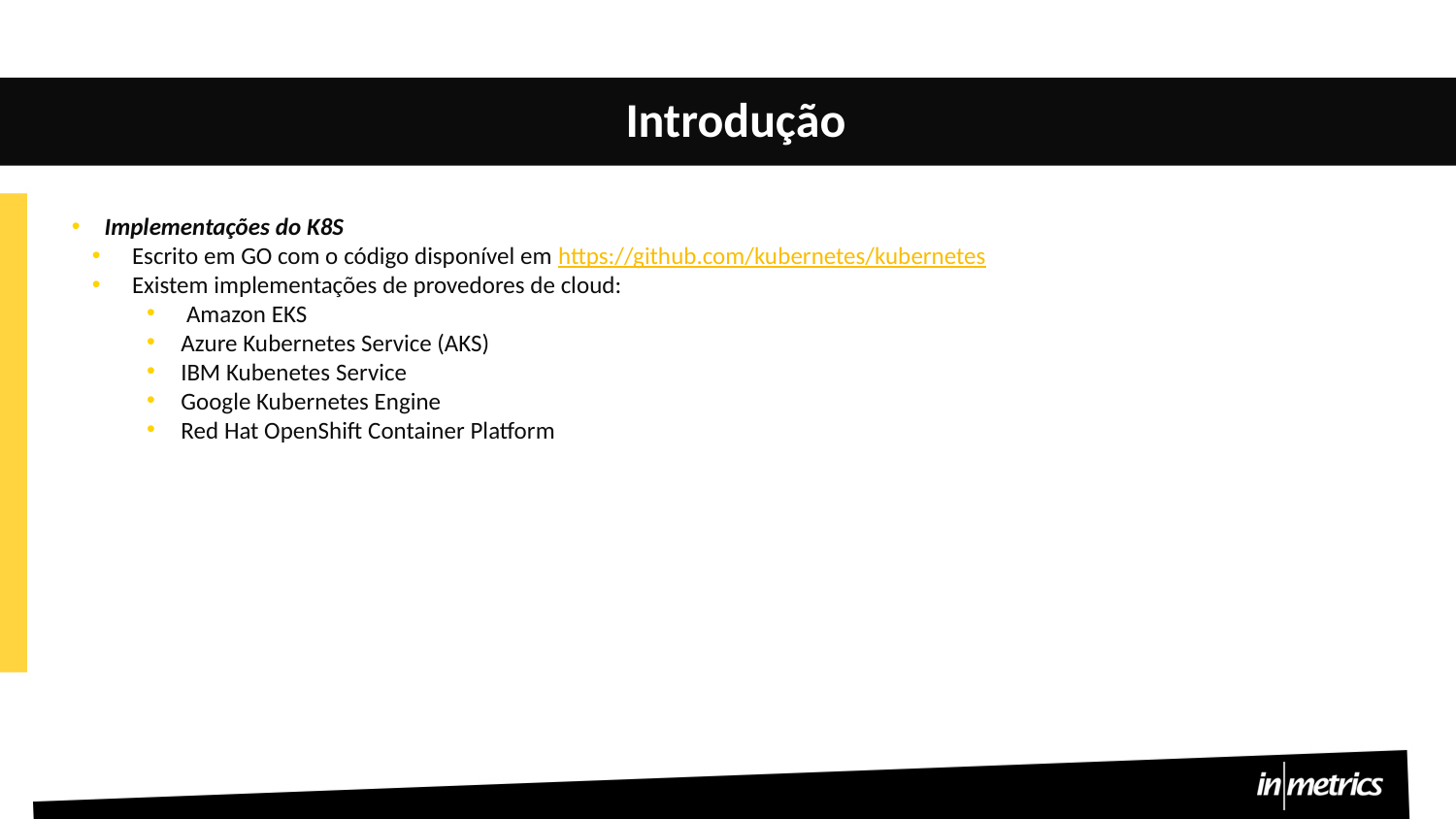

# Introdução

 Implementações do K8S
 Escrito em GO com o código disponível em https://github.com/kubernetes/kubernetes
 Existem implementações de provedores de cloud:
 Amazon EKS
Azure Kubernetes Service (AKS)
IBM Kubenetes Service
Google Kubernetes Engine
Red Hat OpenShift Container Platform